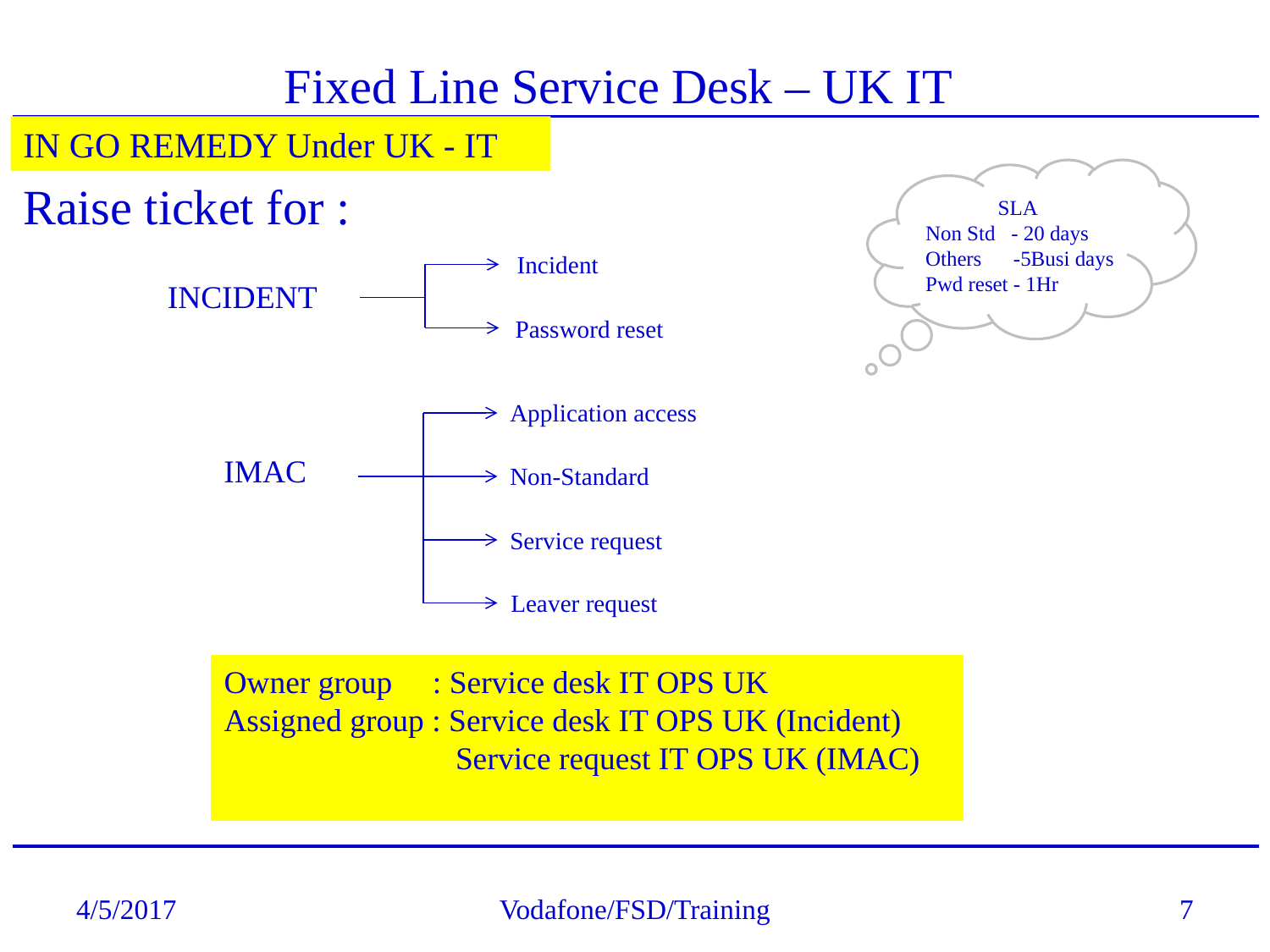

Fixed Line Service Desk – UK IT
IN GO REMEDY Under UK - IT
SLA
Non Std   - 20 days
Others      -5Busi days
Pwd reset - 1Hr
Raise ticket for :
Incident
INCIDENT
Password reset
Application access
IMAC
Non-Standard
Service request
Leaver request
Owner group     : Service desk IT OPS UK
Assigned group : Service desk IT OPS UK (Incident)
	             Service request IT OPS UK (IMAC)

4/5/2017
Vodafone/FSD/Training
7